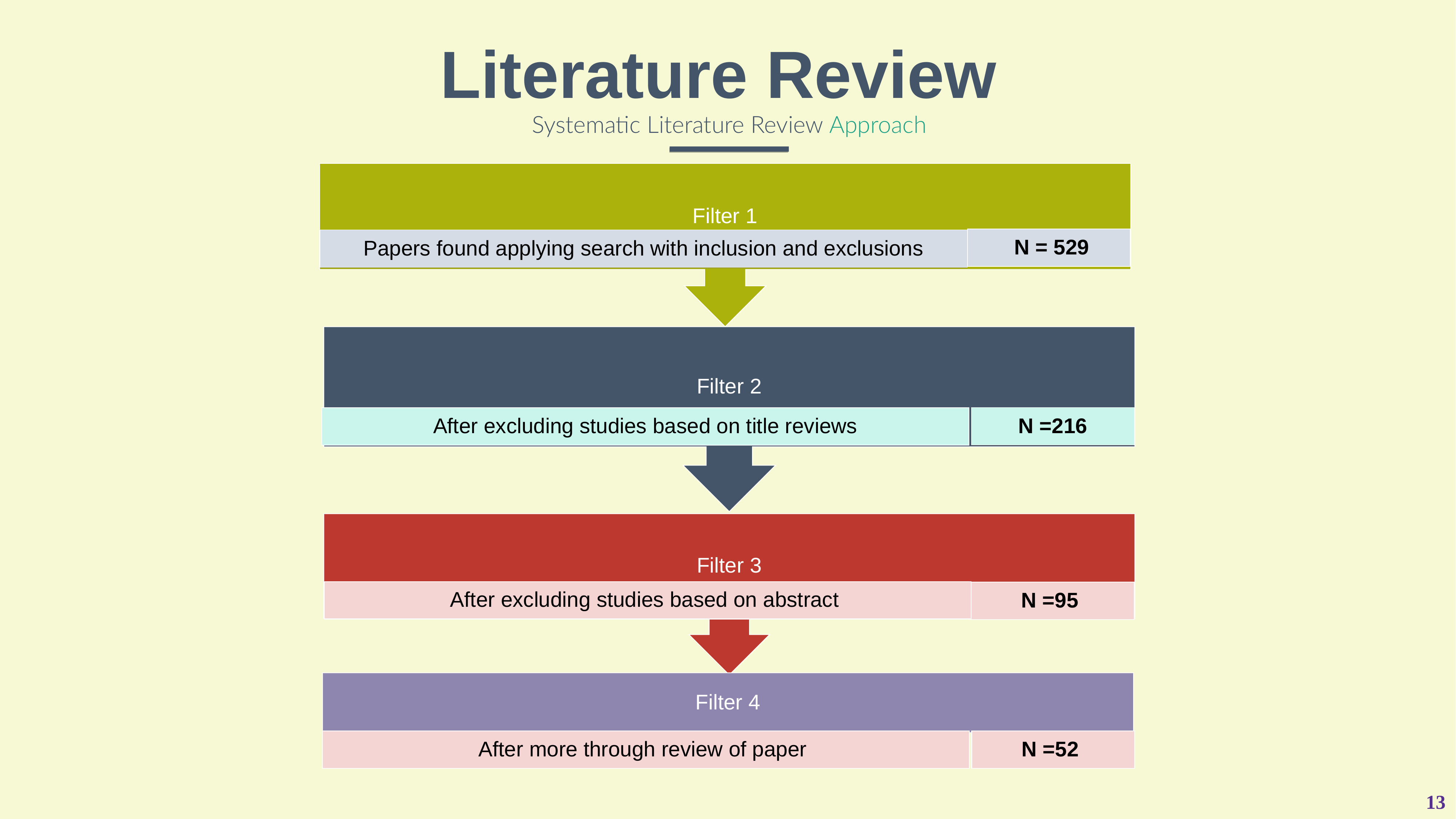

Literature Review
Systematic Literature Review Approach

Filter 1

 N = 529
Papers found applying search with inclusion and exclusions
Filter 2
After excluding studies based on title reviews
N =216
Filter 3
After excluding studies based on abstract
N =95
Filter 4
After more through review of paper
N =52